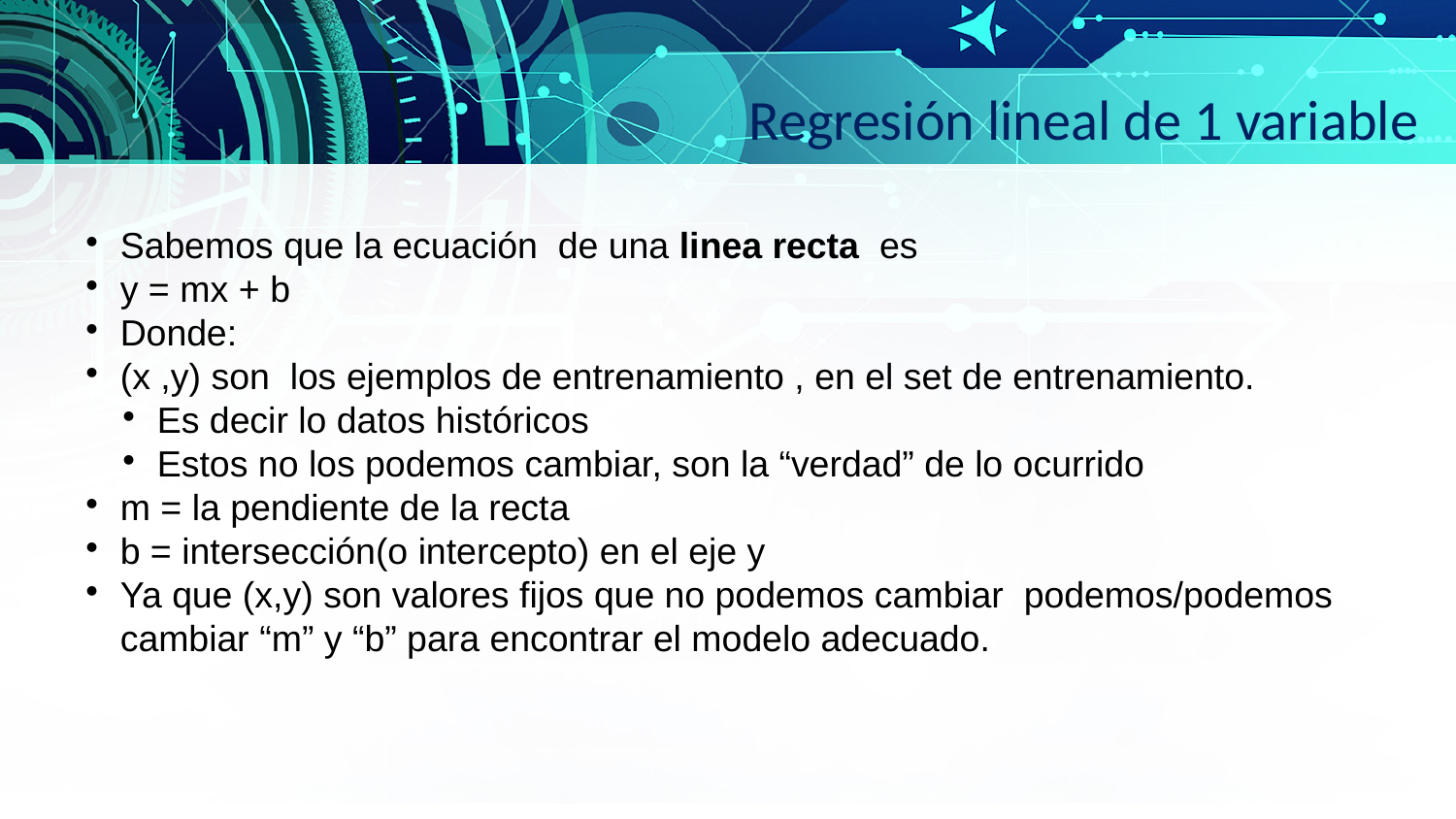

Regresión lineal de 1 variable

Sabemos que la ecuación  de una linea recta  es
y = mx + b
Donde:
(x ,y) son  los ejemplos de entrenamiento , en el set de entrenamiento.
Es decir lo datos históricos
Estos no los podemos cambiar, son la “verdad” de lo ocurrido
m = la pendiente de la recta
b = intersección(o intercepto) en el eje y
Ya que (x,y) son valores fijos que no podemos cambiar  podemos/podemos cambiar “m” y “b” para encontrar el modelo adecuado.